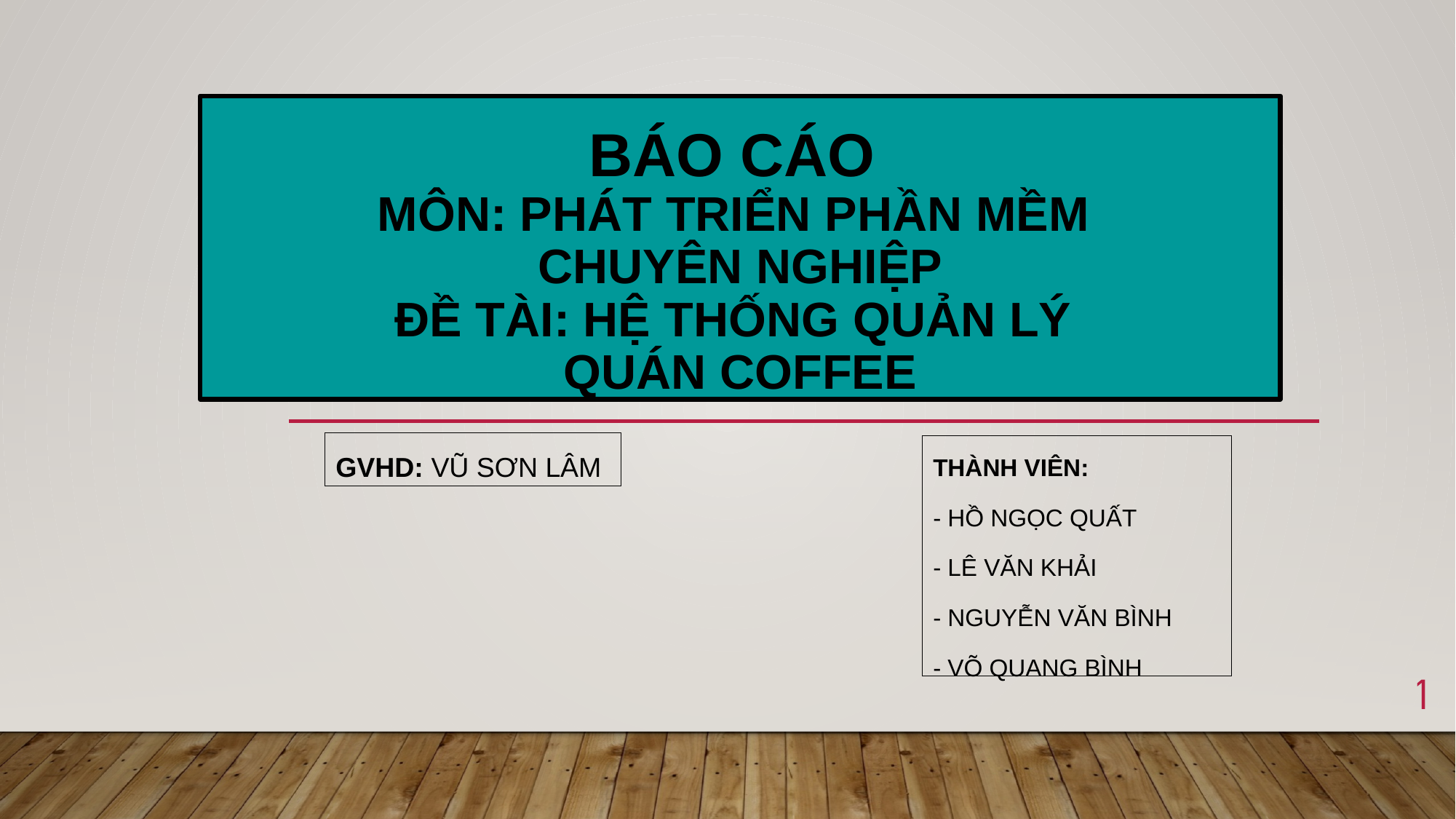

# Báo cáo Môn: phát triển phần mềm chuyên nghiệp Đề tài: Hệ thống quản lý quán coffee
GVHD: vũ sơn lâm

Thành viên:
- Hồ ngọc quất
- Lê văn khải
- Nguyễn Văn bình
- Võ quang bình

1